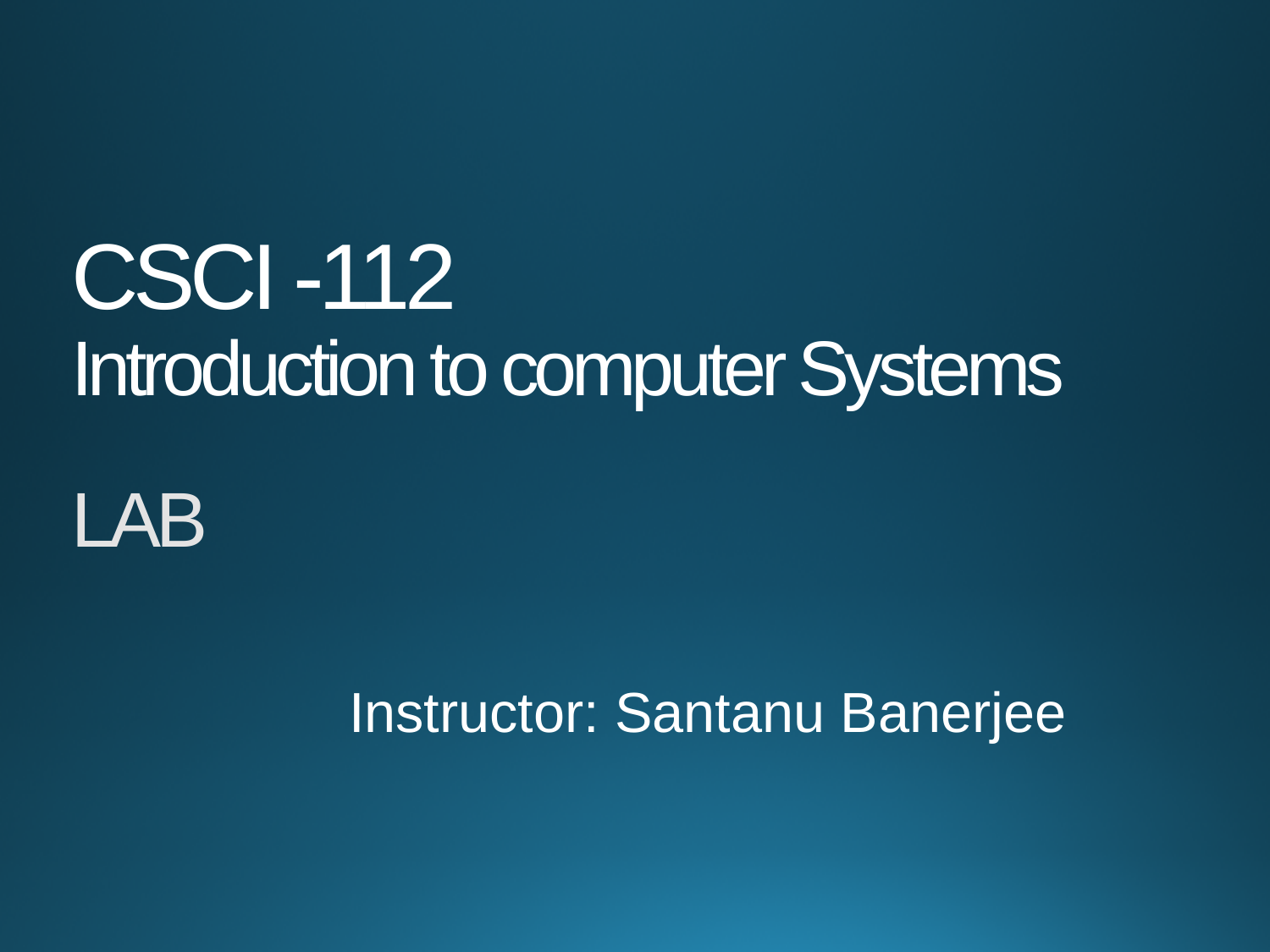

# CSCI -112 Introduction to computer Systems
LAB
Instructor: Santanu Banerjee